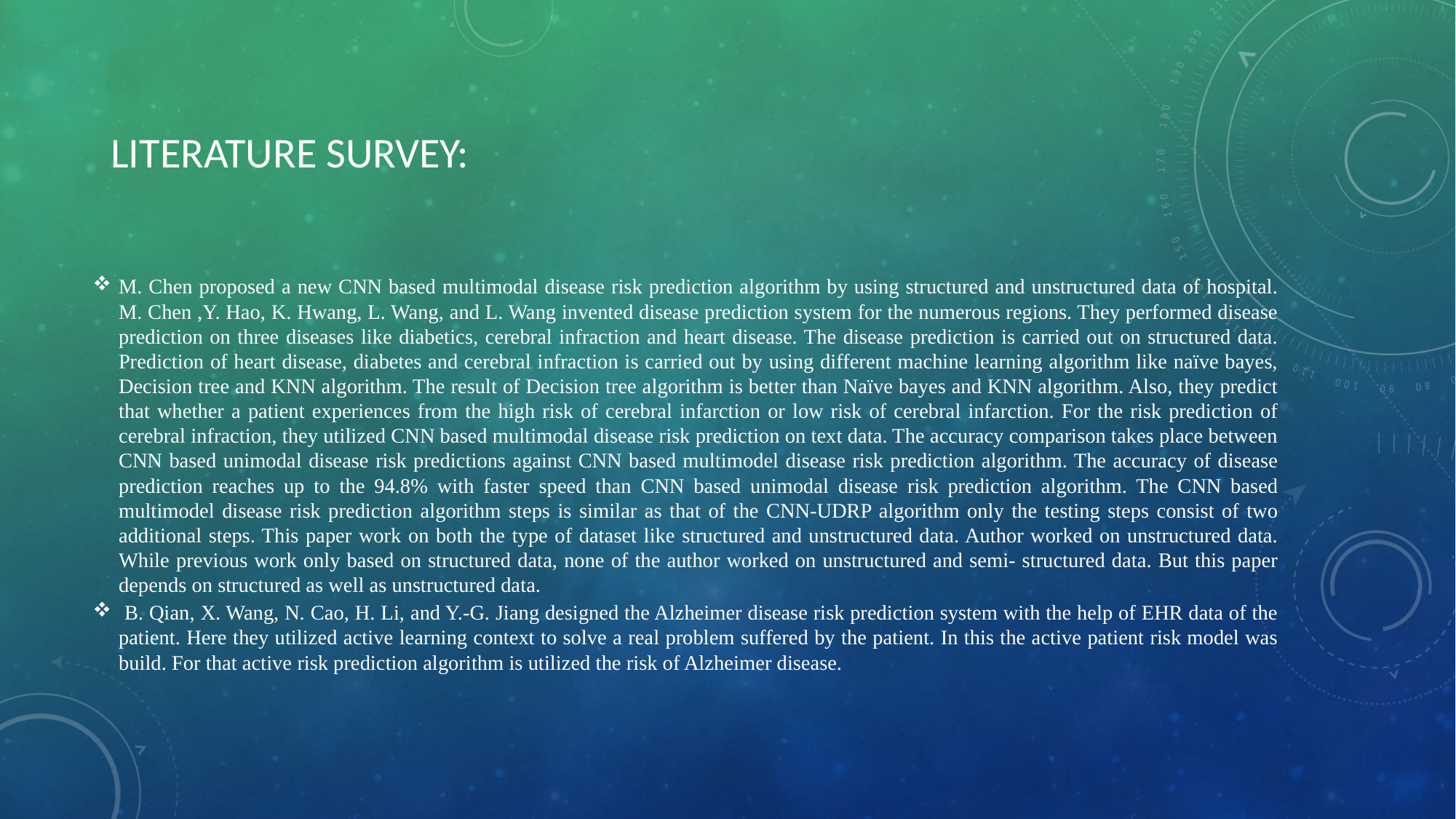

# LITERATURE SURVEY:
M. Chen proposed a new CNN based multimodal disease risk prediction algorithm by using structured and unstructured data of hospital. M. Chen ,Y. Hao, K. Hwang, L. Wang, and L. Wang invented disease prediction system for the numerous regions. They performed disease prediction on three diseases like diabetics, cerebral infraction and heart disease. The disease prediction is carried out on structured data. Prediction of heart disease, diabetes and cerebral infraction is carried out by using different machine learning algorithm like naïve bayes, Decision tree and KNN algorithm. The result of Decision tree algorithm is better than Naïve bayes and KNN algorithm. Also, they predict that whether a patient experiences from the high risk of cerebral infarction or low risk of cerebral infarction. For the risk prediction of cerebral infraction, they utilized CNN based multimodal disease risk prediction on text data. The accuracy comparison takes place between CNN based unimodal disease risk predictions against CNN based multimodel disease risk prediction algorithm. The accuracy of disease prediction reaches up to the 94.8% with faster speed than CNN based unimodal disease risk prediction algorithm. The CNN based multimodel disease risk prediction algorithm steps is similar as that of the CNN-UDRP algorithm only the testing steps consist of two additional steps. This paper work on both the type of dataset like structured and unstructured data. Author worked on unstructured data. While previous work only based on structured data, none of the author worked on unstructured and semi- structured data. But this paper depends on structured as well as unstructured data.
 B. Qian, X. Wang, N. Cao, H. Li, and Y.-G. Jiang designed the Alzheimer disease risk prediction system with the help of EHR data of the patient. Here they utilized active learning context to solve a real problem suffered by the patient. In this the active patient risk model was build. For that active risk prediction algorithm is utilized the risk of Alzheimer disease.